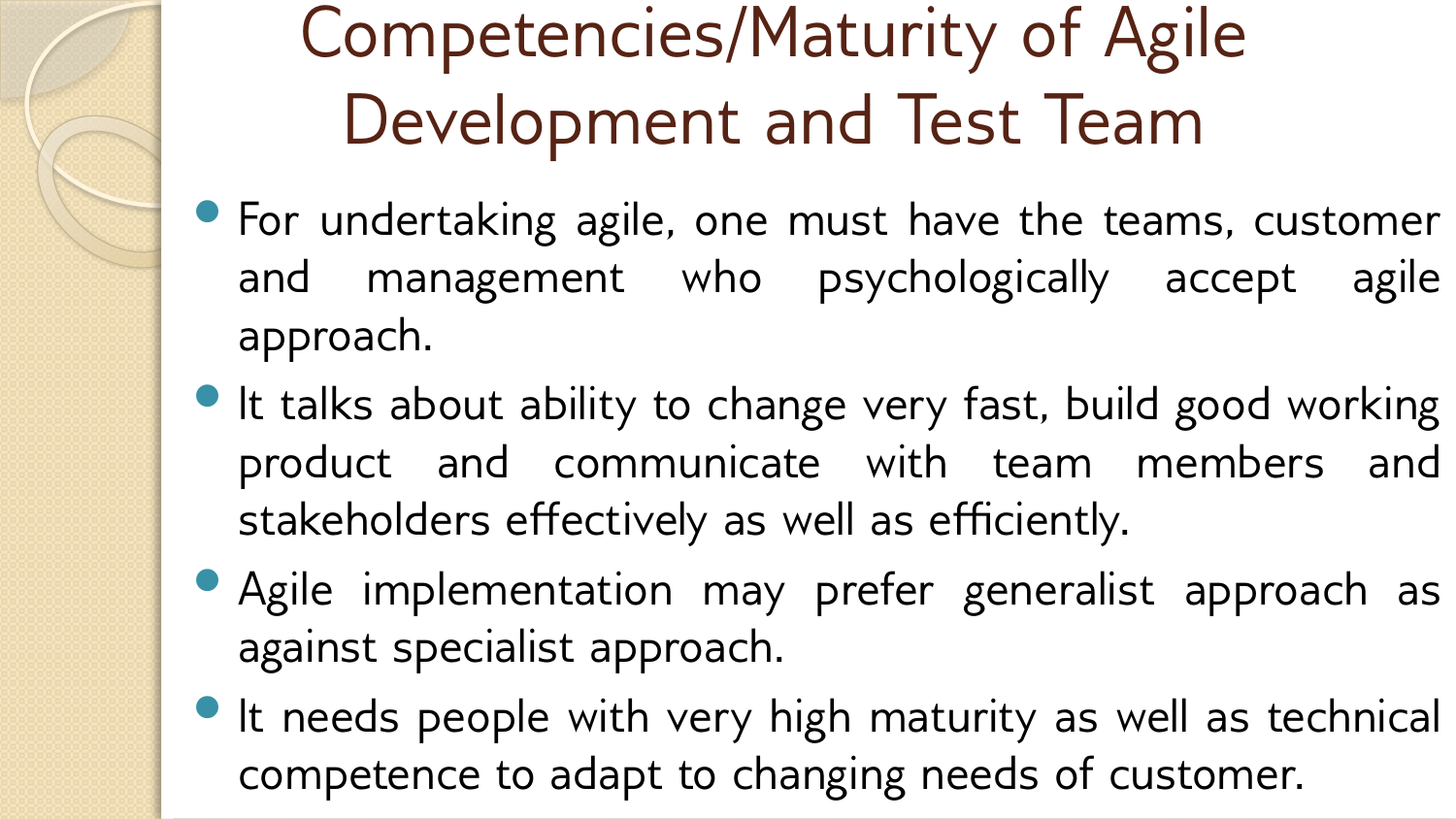

# Competencies/Maturity of Agile Development and Test Team
For undertaking agile, one must have the teams, customer and management who psychologically accept agile approach.
It talks about ability to change very fast, build good working product and communicate with team members and stakeholders effectively as well as efficiently.
Agile implementation may prefer generalist approach as against specialist approach.
It needs people with very high maturity as well as technical competence to adapt to changing needs of customer.